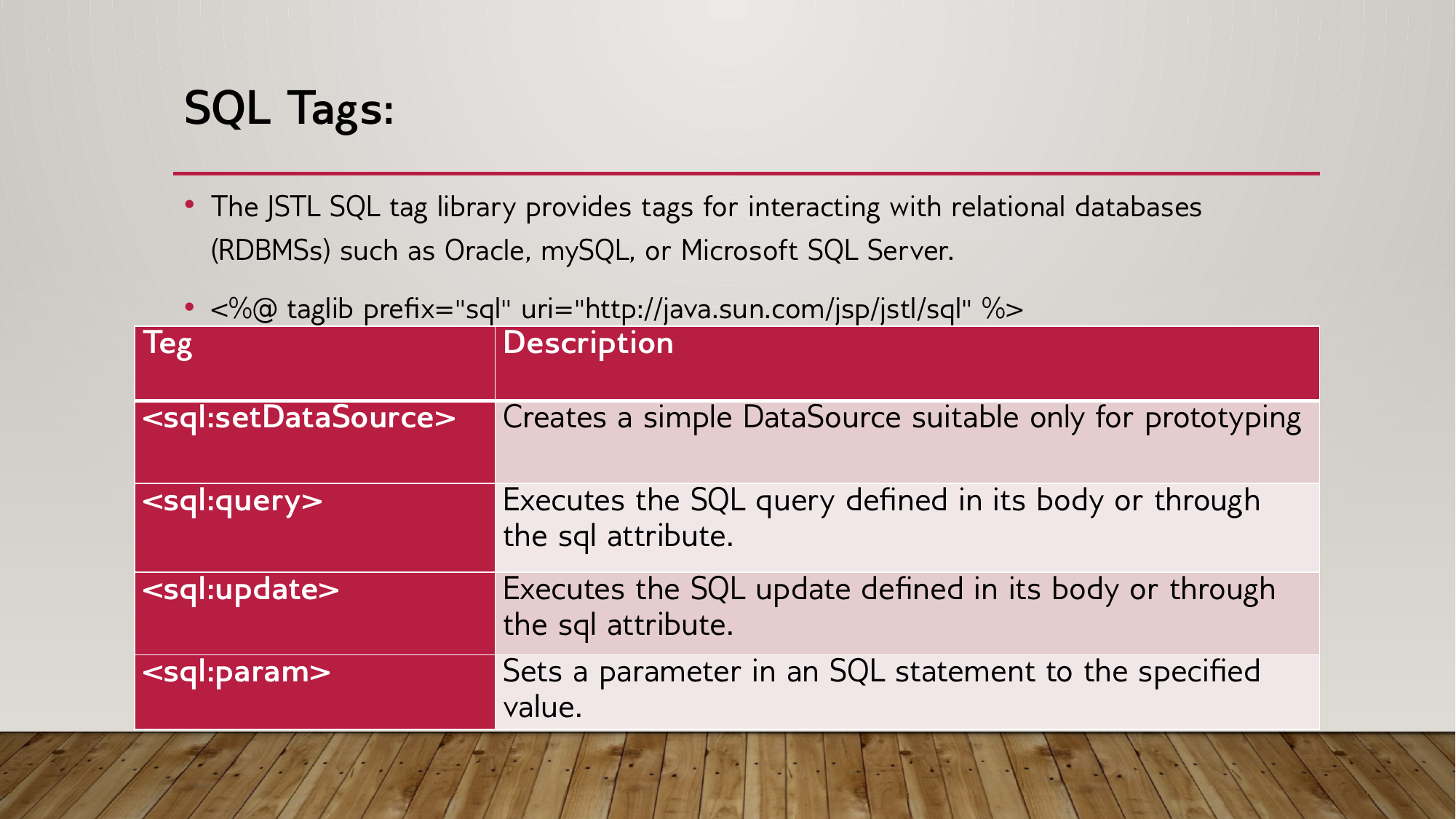

# SQL Tags:
The JSTL SQL tag library provides tags for interacting with relational databases (RDBMSs) such as Oracle, mySQL, or Microsoft SQL Server.
<%@ taglib prefix="sql" uri="http://java.sun.com/jsp/jstl/sql" %>

| Teg | Description |
| --- | --- |
| <sql:setDataSource> | Creates a simple DataSource suitable only for prototyping |
| <sql:query> | Executes the SQL query defined in its body or through the sql attribute. |
| <sql:update> | Executes the SQL update defined in its body or through the sql attribute. |
| <sql:param> | Sets a parameter in an SQL statement to the specified value. |